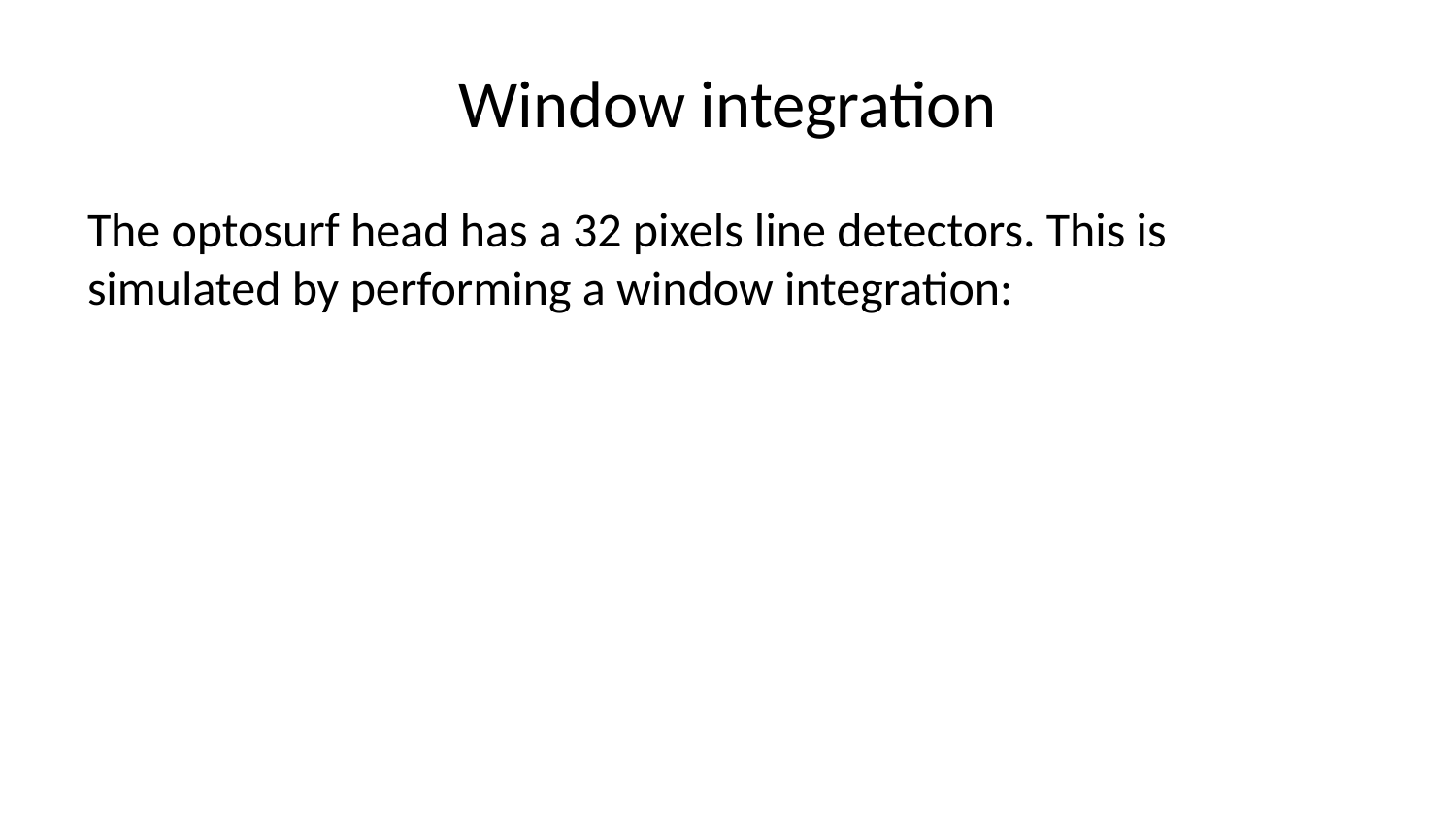

# Window integration
The optosurf head has a 32 pixels line detectors. This is simulated by performing a window integration: